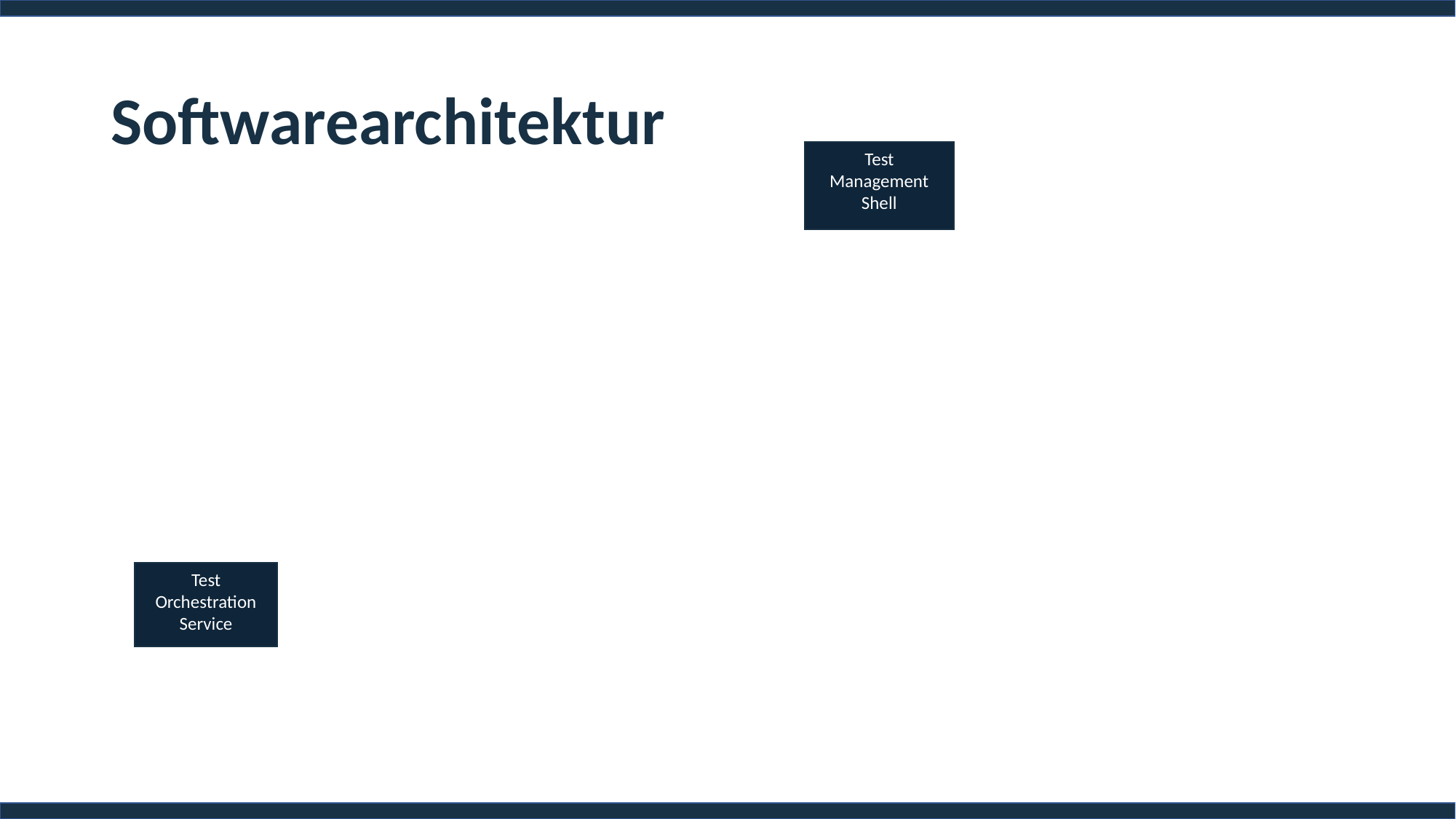

# Softwarearchitektur
Test Management Shell
Test Orchestration Service